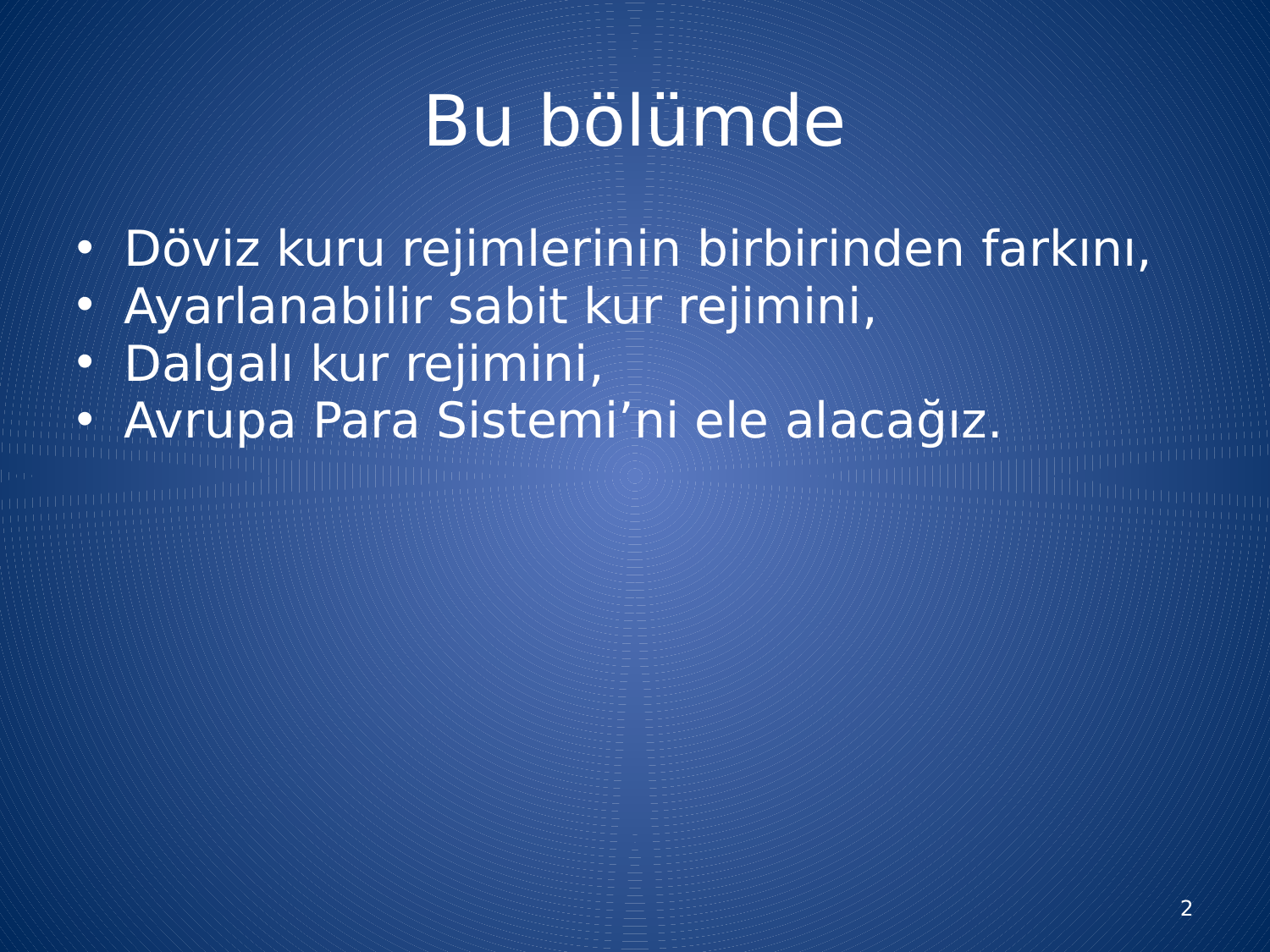

# Bu bölümde
Döviz kuru rejimlerinin birbirinden farkını,
Ayarlanabilir sabit kur rejimini,
Dalgalı kur rejimini,
Avrupa Para Sistemi’ni ele alacağız.
2